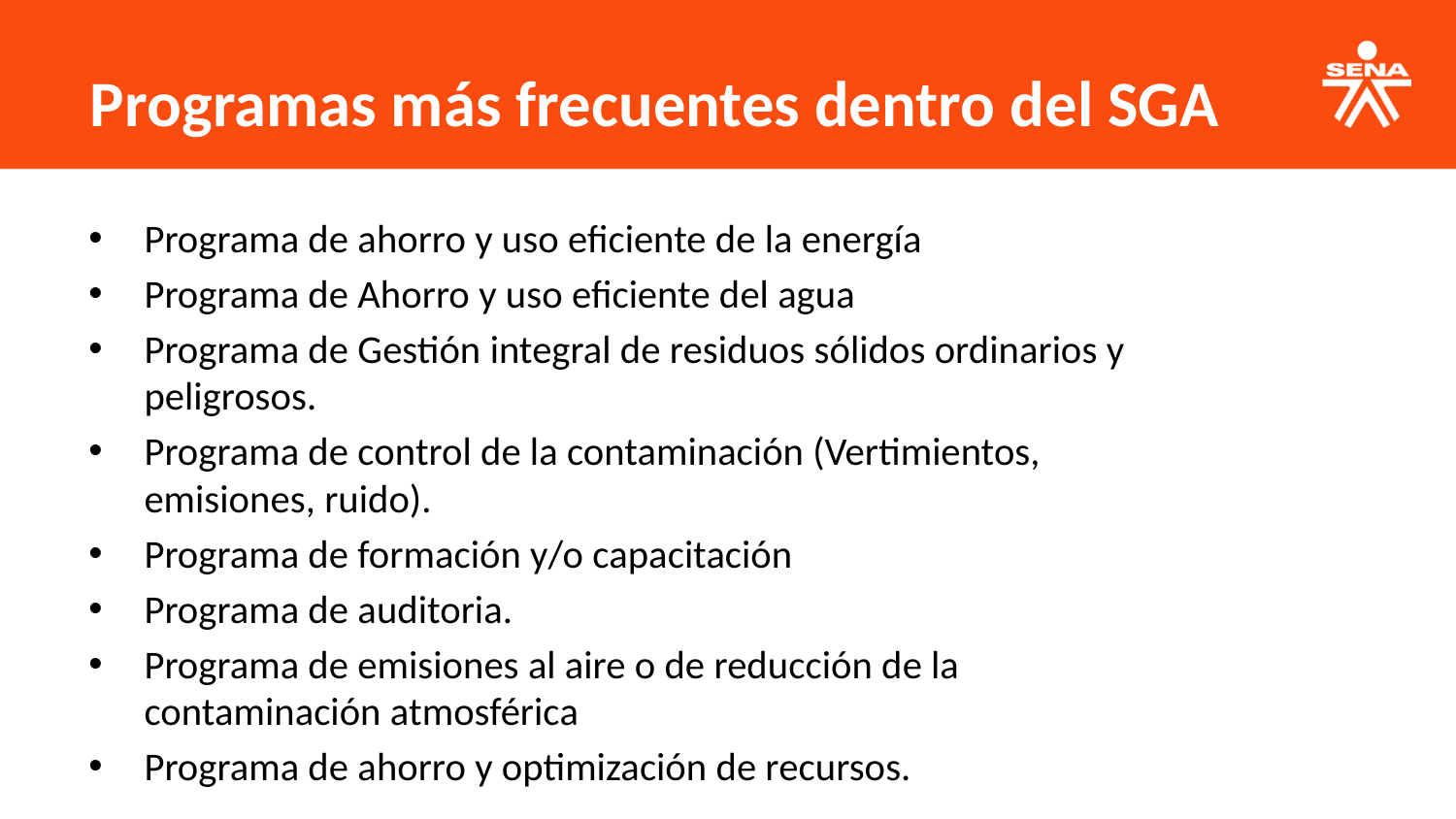

Programas más frecuentes dentro del SGA
Programa de ahorro y uso eficiente de la energía
Programa de Ahorro y uso eficiente del agua
Programa de Gestión integral de residuos sólidos ordinarios y peligrosos.
Programa de control de la contaminación (Vertimientos, emisiones, ruido).
Programa de formación y/o capacitación
Programa de auditoria.
Programa de emisiones al aire o de reducción de la contaminación atmosférica
Programa de ahorro y optimización de recursos.